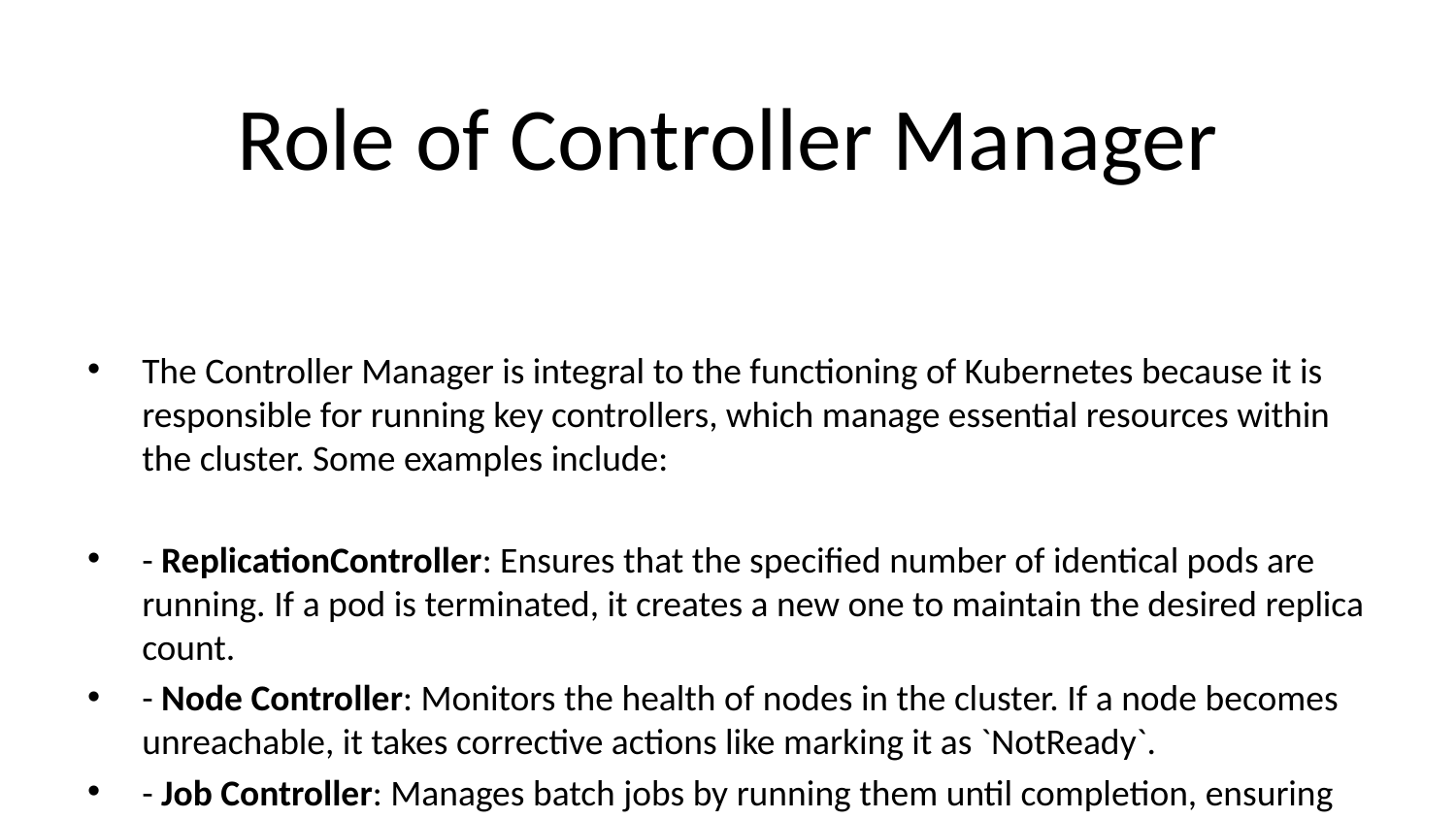

# Role of Controller Manager

The Controller Manager is integral to the functioning of Kubernetes because it is responsible for running key controllers, which manage essential resources within the cluster. Some examples include:

- ReplicationController: Ensures that the specified number of identical pods are running. If a pod is terminated, it creates a new one to maintain the desired replica count.
- Node Controller: Monitors the health of nodes in the cluster. If a node becomes unreachable, it takes corrective actions like marking it as `NotReady`.
- Job Controller: Manages batch jobs by running them until completion, ensuring the required number of successful completions.
- Deployment Controller: Manages the lifecycle of applications by ensuring the specified number of replicas are running and ensuring updates are rolled out smoothly.

Each of these controllers helps Kubernetes maintain a stable and desired environment, making the Controller Manager a vital component of the cluster.